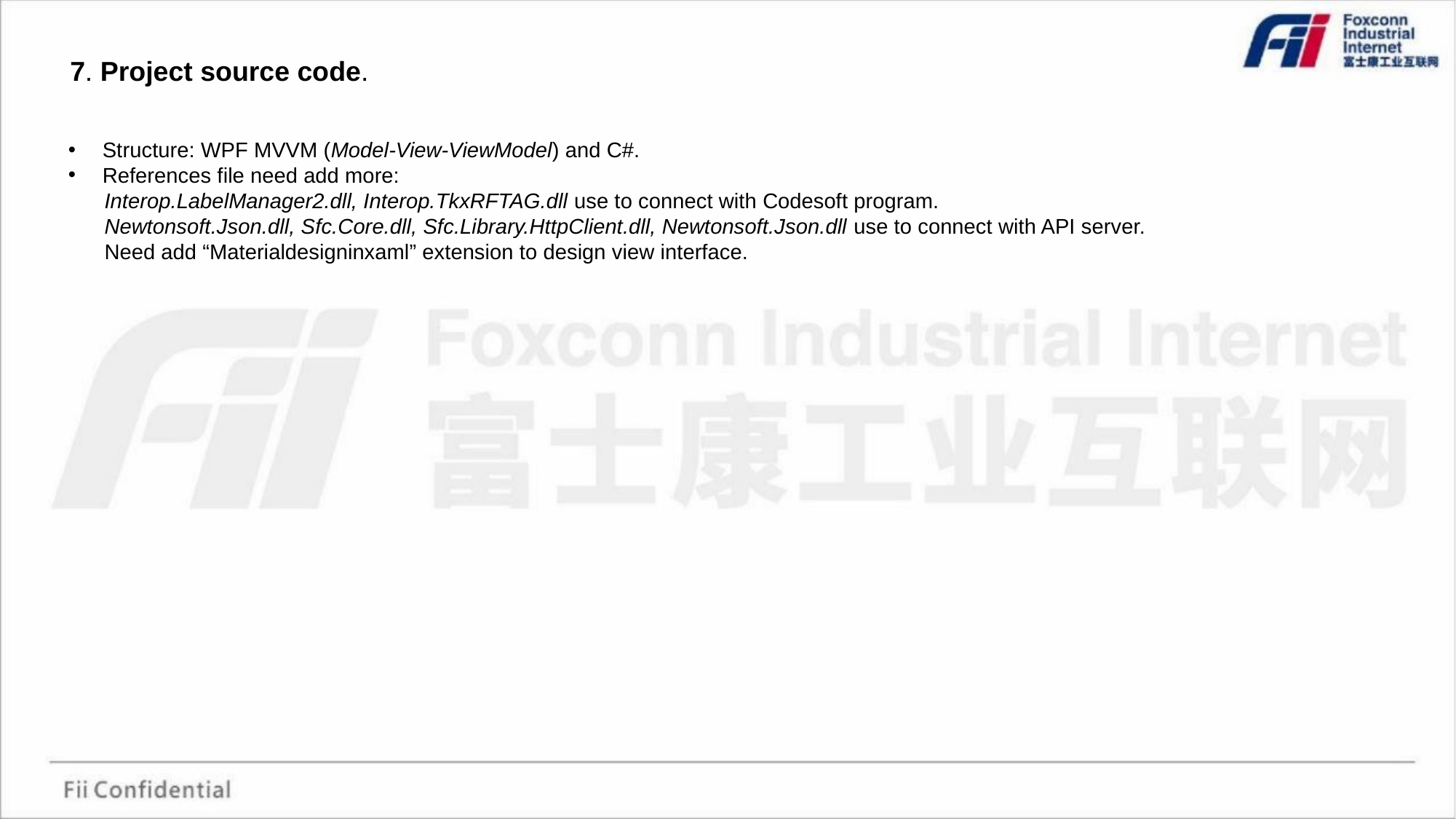

7. Project source code.
Structure: WPF MVVM (Model-View-ViewModel) and C#.
References file need add more:
      Interop.LabelManager2.dll, Interop.TkxRFTAG.dll use to connect with Codesoft program.
      Newtonsoft.Json.dll, Sfc.Core.dll, Sfc.Library.HttpClient.dll, Newtonsoft.Json.dll use to connect with API server.
      Need add “Materialdesigninxaml” extension to design view interface.